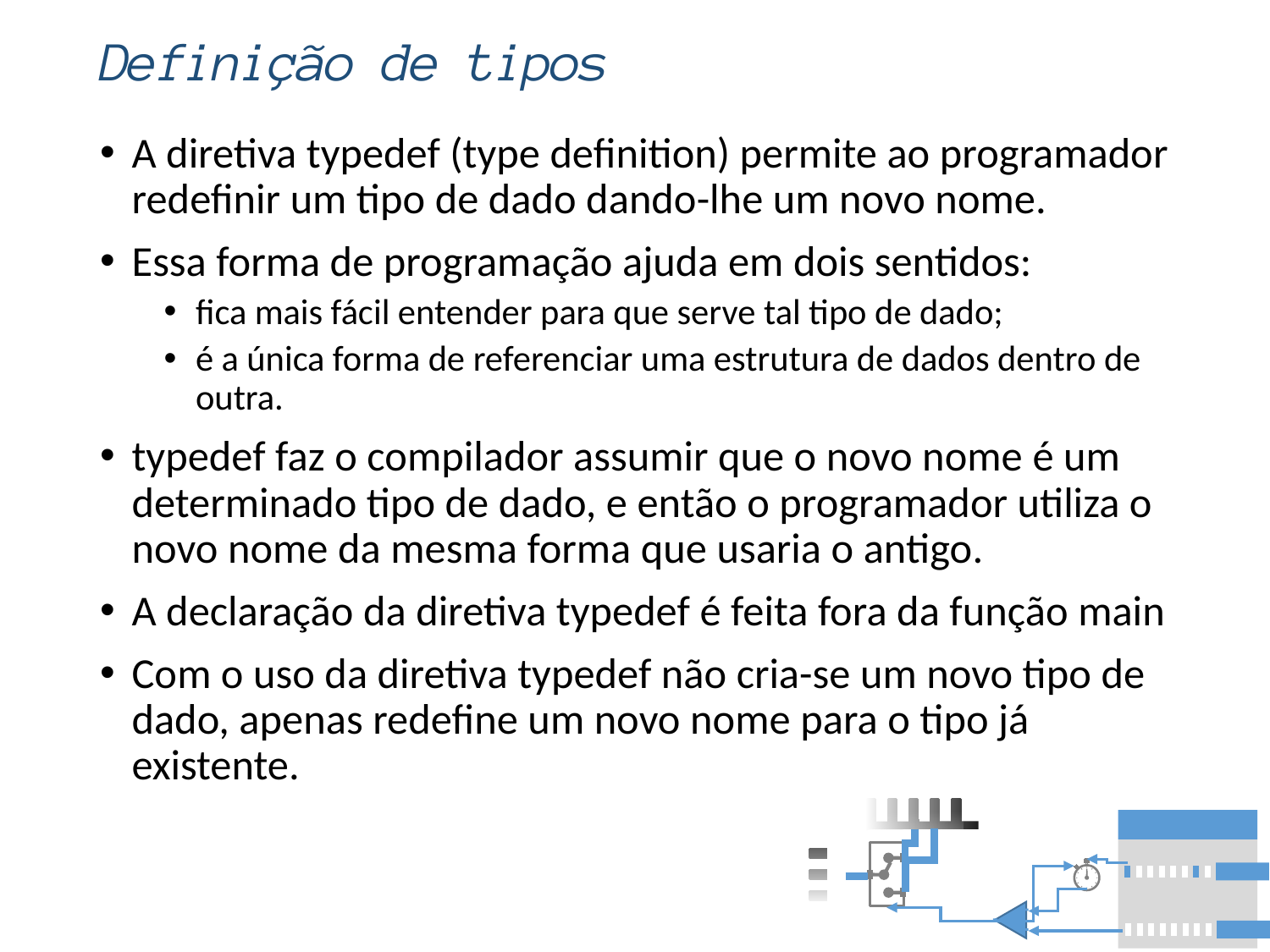

# Definição de tipos
A diretiva typedef (type definition) permite ao programador redefinir um tipo de dado dando-lhe um novo nome.
Essa forma de programação ajuda em dois sentidos:
fica mais fácil entender para que serve tal tipo de dado;
é a única forma de referenciar uma estrutura de dados dentro de outra.
typedef faz o compilador assumir que o novo nome é um determinado tipo de dado, e então o programador utiliza o novo nome da mesma forma que usaria o antigo.
A declaração da diretiva typedef é feita fora da função main
Com o uso da diretiva typedef não cria-se um novo tipo de dado, apenas redefine um novo nome para o tipo já existente.